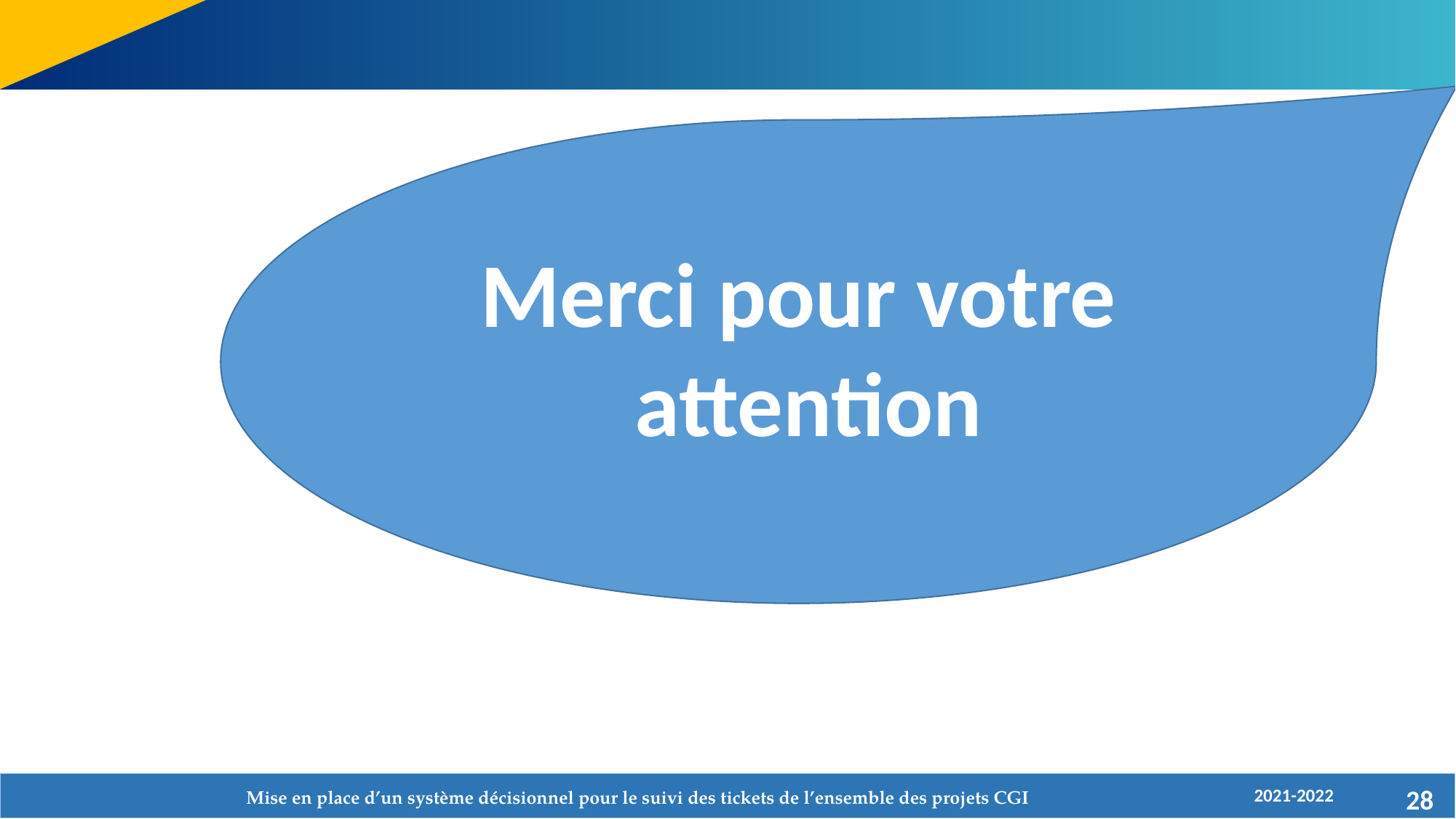

Merci pour votre
 attention

28
2021-2022
Mise en place d’un système décisionnel pour le suivi des tickets de l’ensemble des projets CGI